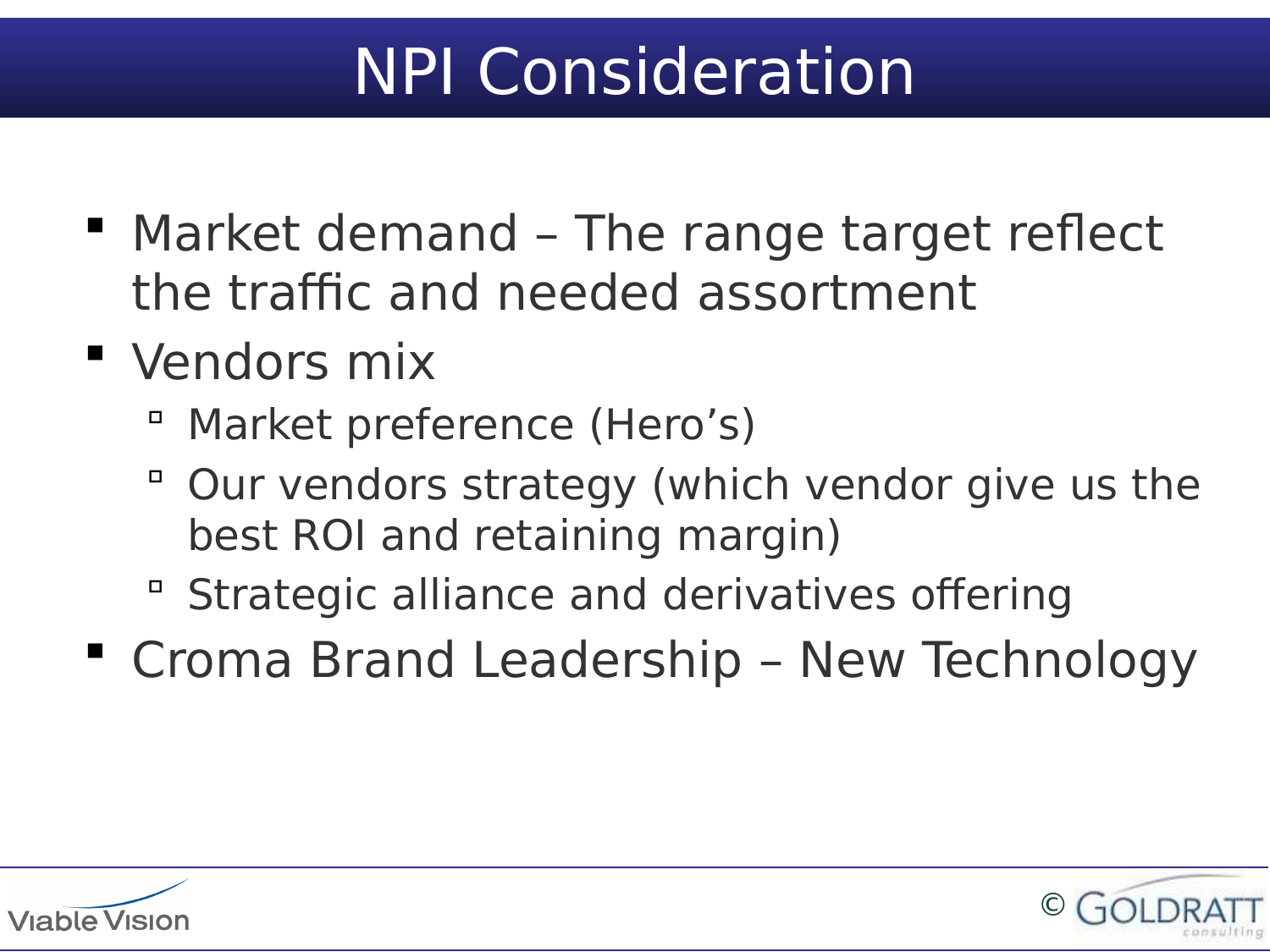

# NPI Consideration
Market demand – The range target reflect the traffic and needed assortment
Vendors mix
Market preference (Hero’s)
Our vendors strategy (which vendor give us the best ROI and retaining margin)
Strategic alliance and derivatives offering
Croma Brand Leadership – New Technology